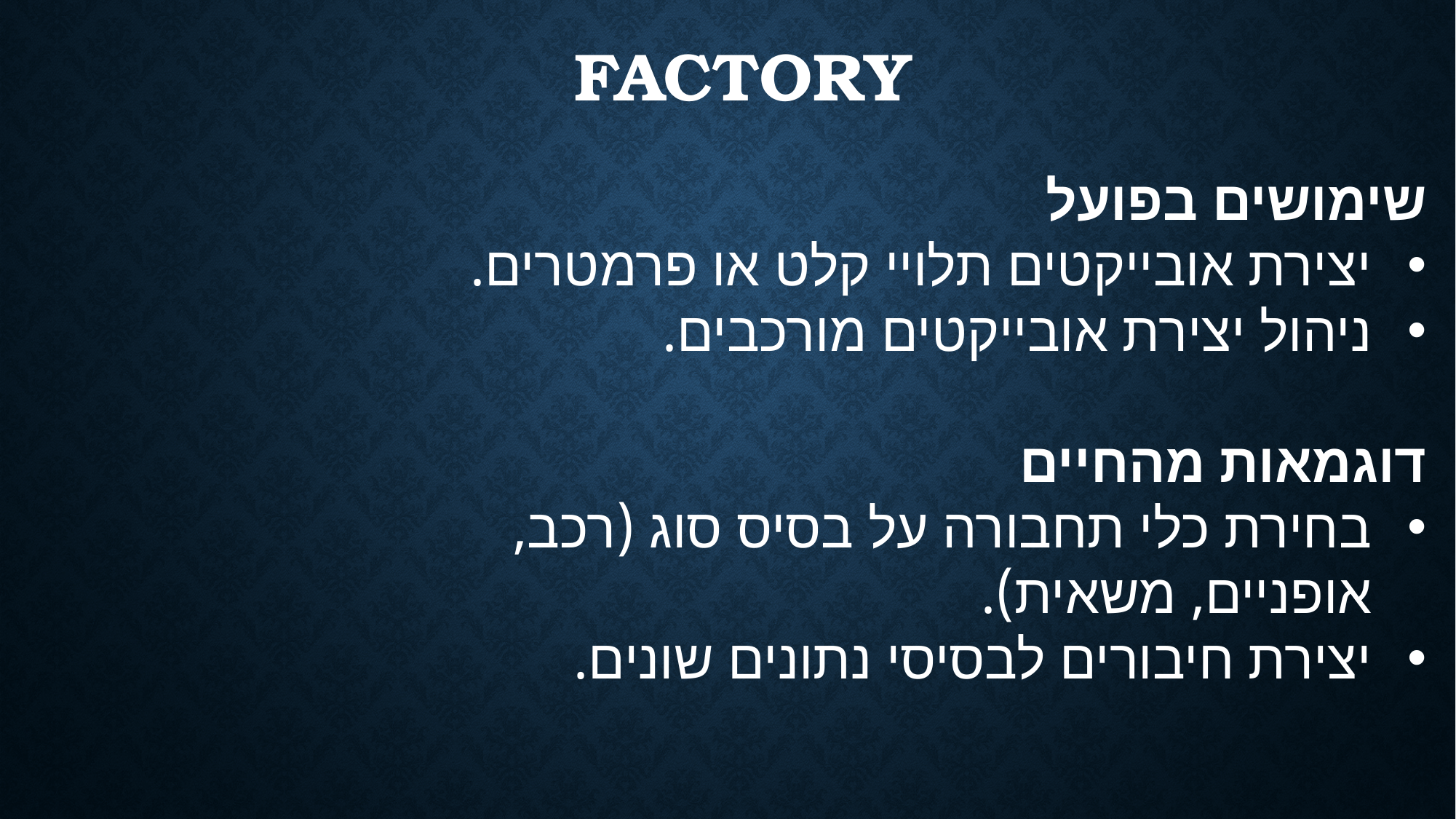

Factory
שימושים בפועל
יצירת אובייקטים תלויי קלט או פרמטרים.
ניהול יצירת אובייקטים מורכבים.

דוגמאות מהחיים
בחירת כלי תחבורה על בסיס סוג (רכב, אופניים, משאית).
יצירת חיבורים לבסיסי נתונים שונים.